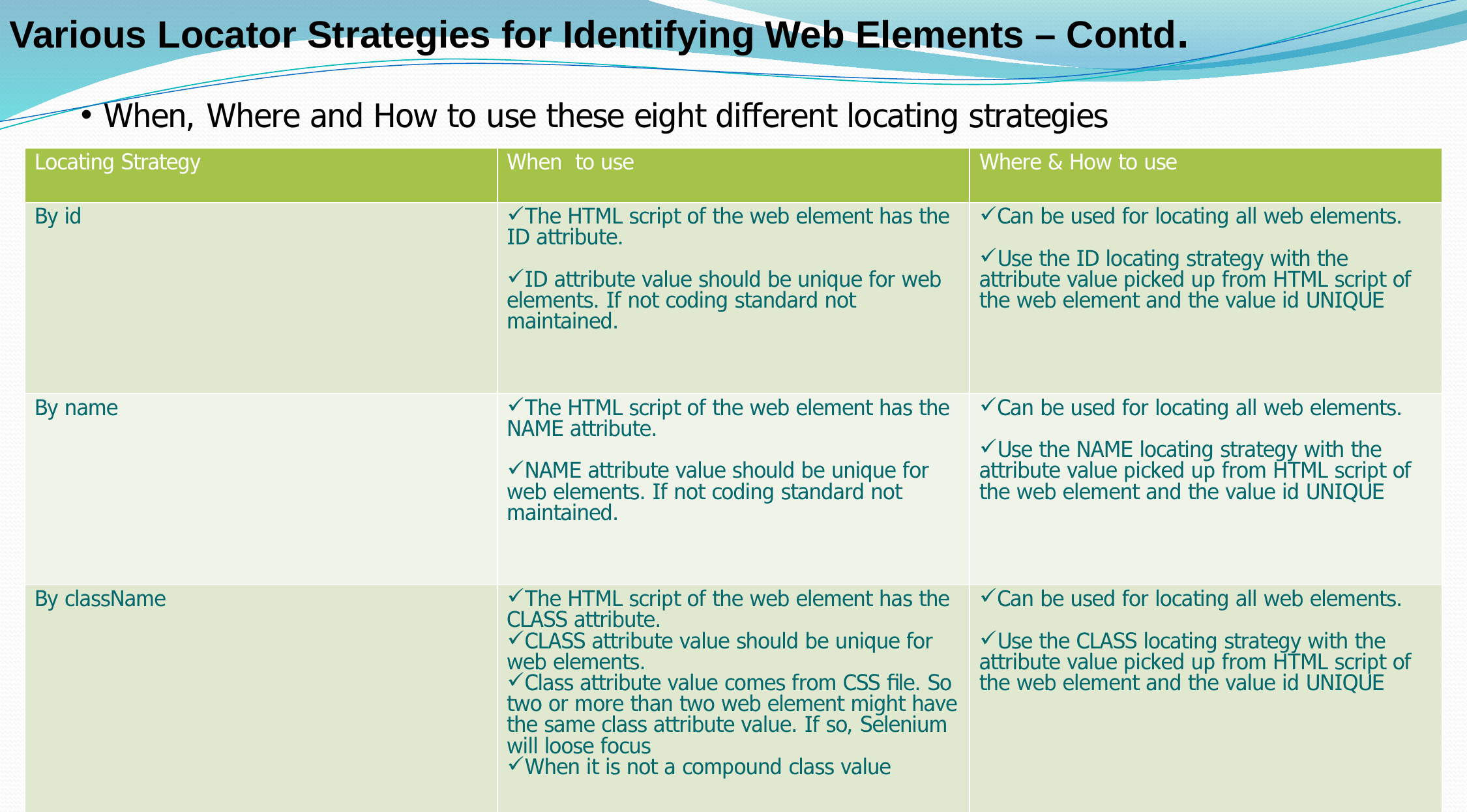

Various Locator Strategies for Identifying Web Elements – Contd.

When, Where and How to use these eight different locating strategies

| Locating Strategy | When to use | Where & How to use |
| --- | --- | --- |
| By id | The HTML script of the web element has the ID attribute. ID attribute value should be unique for web elements. If not coding standard not maintained. | Can be used for locating all web elements. Use the ID locating strategy with the attribute value picked up from HTML script of the web element and the value id UNIQUE |
| By name | The HTML script of the web element has the NAME attribute. NAME attribute value should be unique for web elements. If not coding standard not maintained. | Can be used for locating all web elements. Use the NAME locating strategy with the attribute value picked up from HTML script of the web element and the value id UNIQUE |
| By className | The HTML script of the web element has the CLASS attribute. CLASS attribute value should be unique for web elements. Class attribute value comes from CSS file. So two or more than two web element might have the same class attribute value. If so, Selenium will loose focus When it is not a compound class value | Can be used for locating all web elements. Use the CLASS locating strategy with the attribute value picked up from HTML script of the web element and the value id UNIQUE |